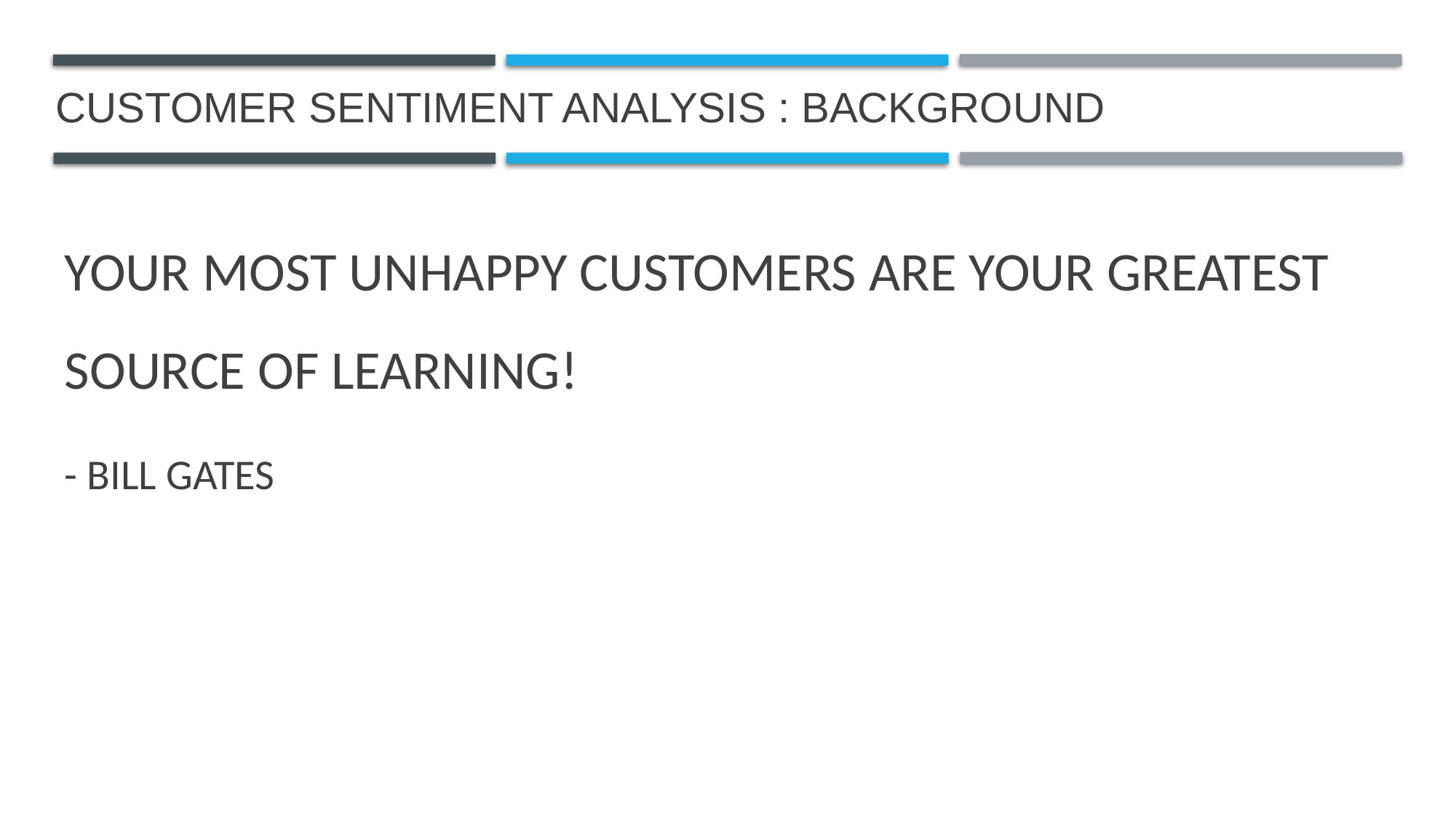

Customer Sentiment Analysis : Background
Your most unhappy customers are your greatest source of learning!

- Bill gates